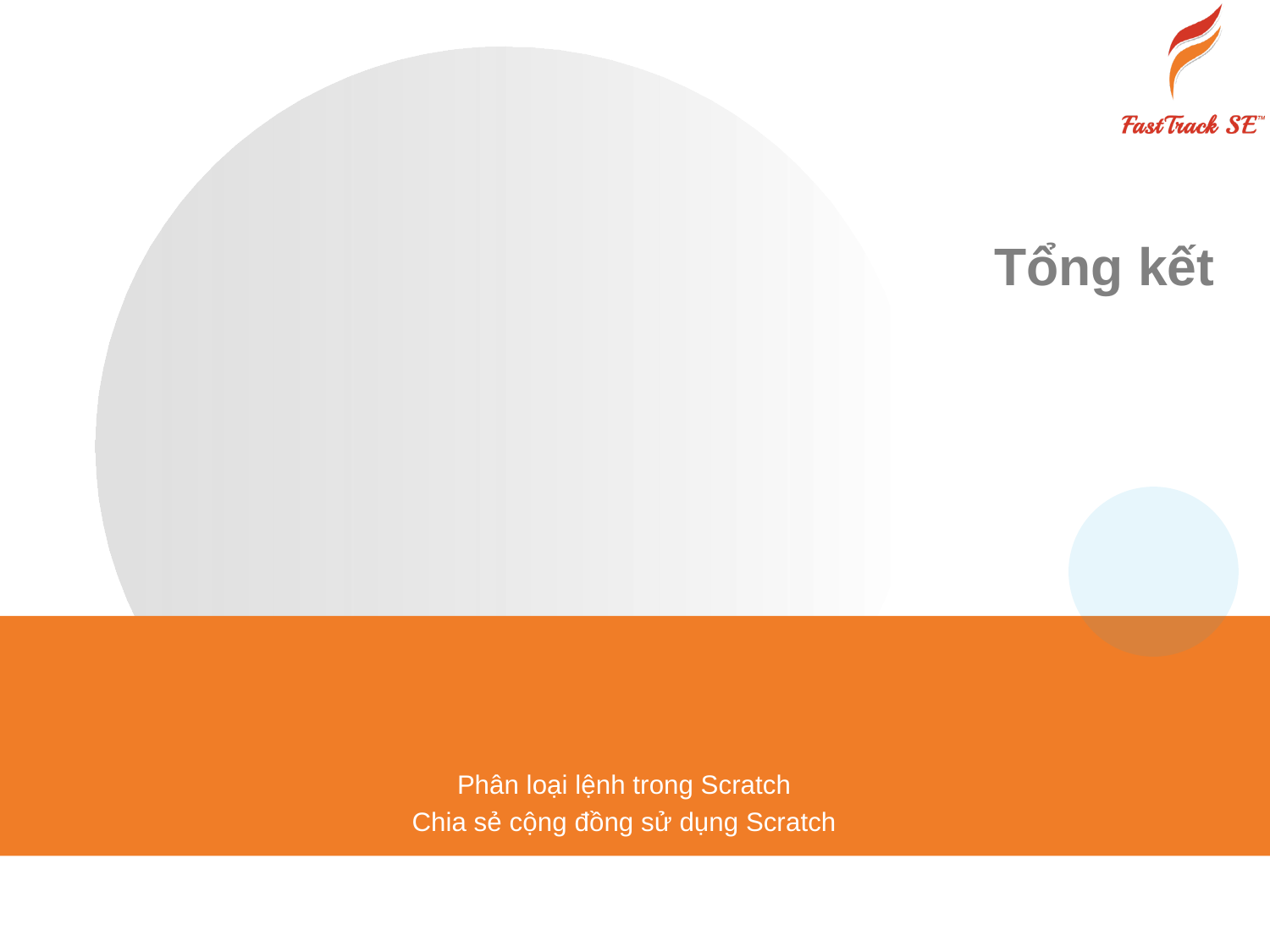

# Tổng kết
Phân loại lệnh trong Scratch
Chia sẻ cộng đồng sử dụng Scratch